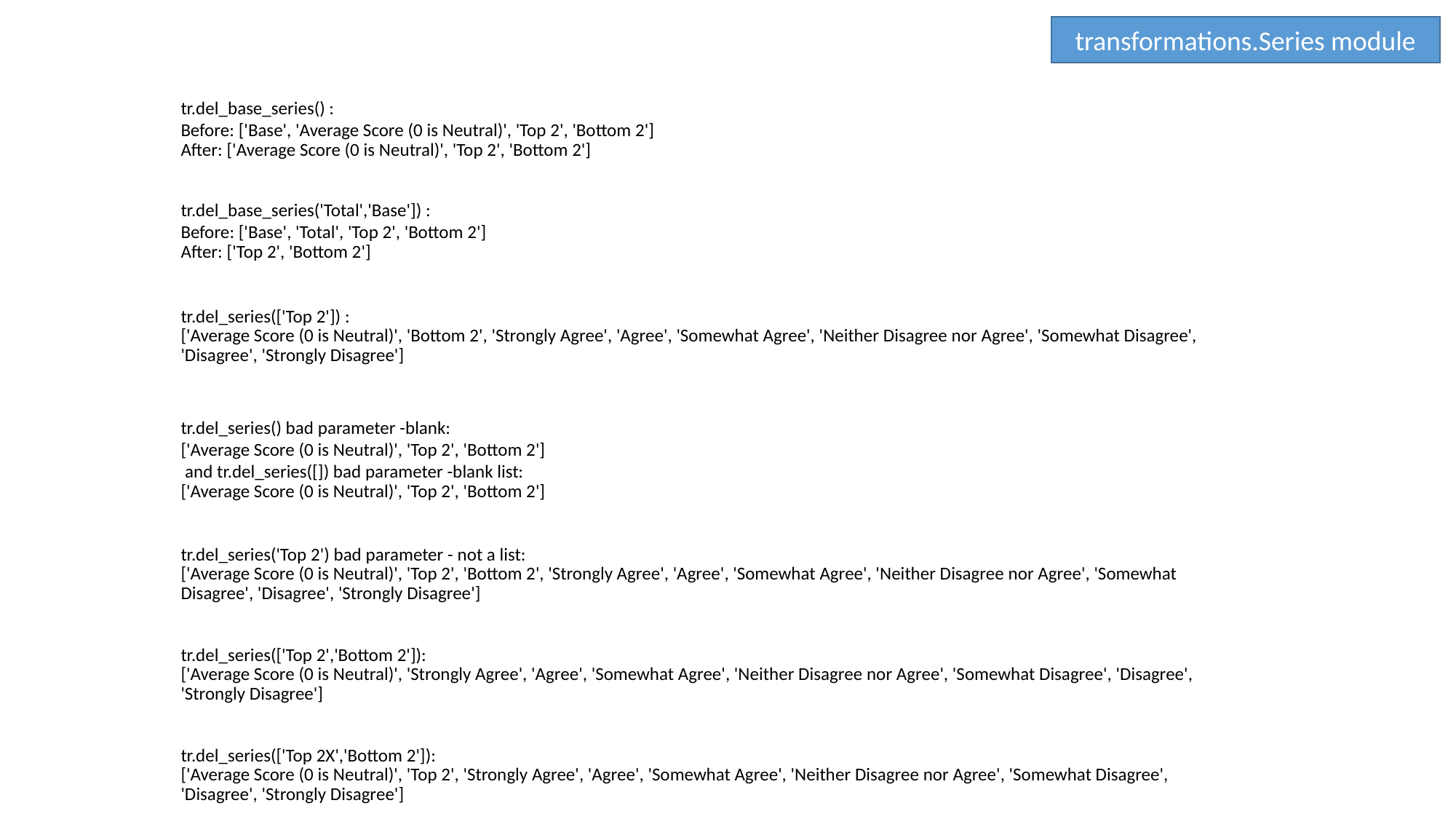

transformations.Series module
# tr.del_base_series() :
Before: ['Base', 'Average Score (0 is Neutral)', 'Top 2', 'Bottom 2']
After: ['Average Score (0 is Neutral)', 'Top 2', 'Bottom 2']
tr.del_base_series('Total','Base']) :
Before: ['Base', 'Total', 'Top 2', 'Bottom 2']
After: ['Top 2', 'Bottom 2']
tr.del_series(['Top 2']) :
['Average Score (0 is Neutral)', 'Bottom 2', 'Strongly Agree', 'Agree', 'Somewhat Agree', 'Neither Disagree nor Agree', 'Somewhat Disagree', 'Disagree', 'Strongly Disagree']
tr.del_series() bad parameter -blank:
['Average Score (0 is Neutral)', 'Top 2', 'Bottom 2']
 and tr.del_series([]) bad parameter -blank list:
['Average Score (0 is Neutral)', 'Top 2', 'Bottom 2']
tr.del_series('Top 2') bad parameter - not a list:
['Average Score (0 is Neutral)', 'Top 2', 'Bottom 2', 'Strongly Agree', 'Agree', 'Somewhat Agree', 'Neither Disagree nor Agree', 'Somewhat Disagree', 'Disagree', 'Strongly Disagree']
tr.del_series(['Top 2','Bottom 2']):
['Average Score (0 is Neutral)', 'Strongly Agree', 'Agree', 'Somewhat Agree', 'Neither Disagree nor Agree', 'Somewhat Disagree', 'Disagree', 'Strongly Disagree']
tr.del_series(['Top 2X','Bottom 2']):
['Average Score (0 is Neutral)', 'Top 2', 'Strongly Agree', 'Agree', 'Somewhat Agree', 'Neither Disagree nor Agree', 'Somewhat Disagree', 'Disagree', 'Strongly Disagree']